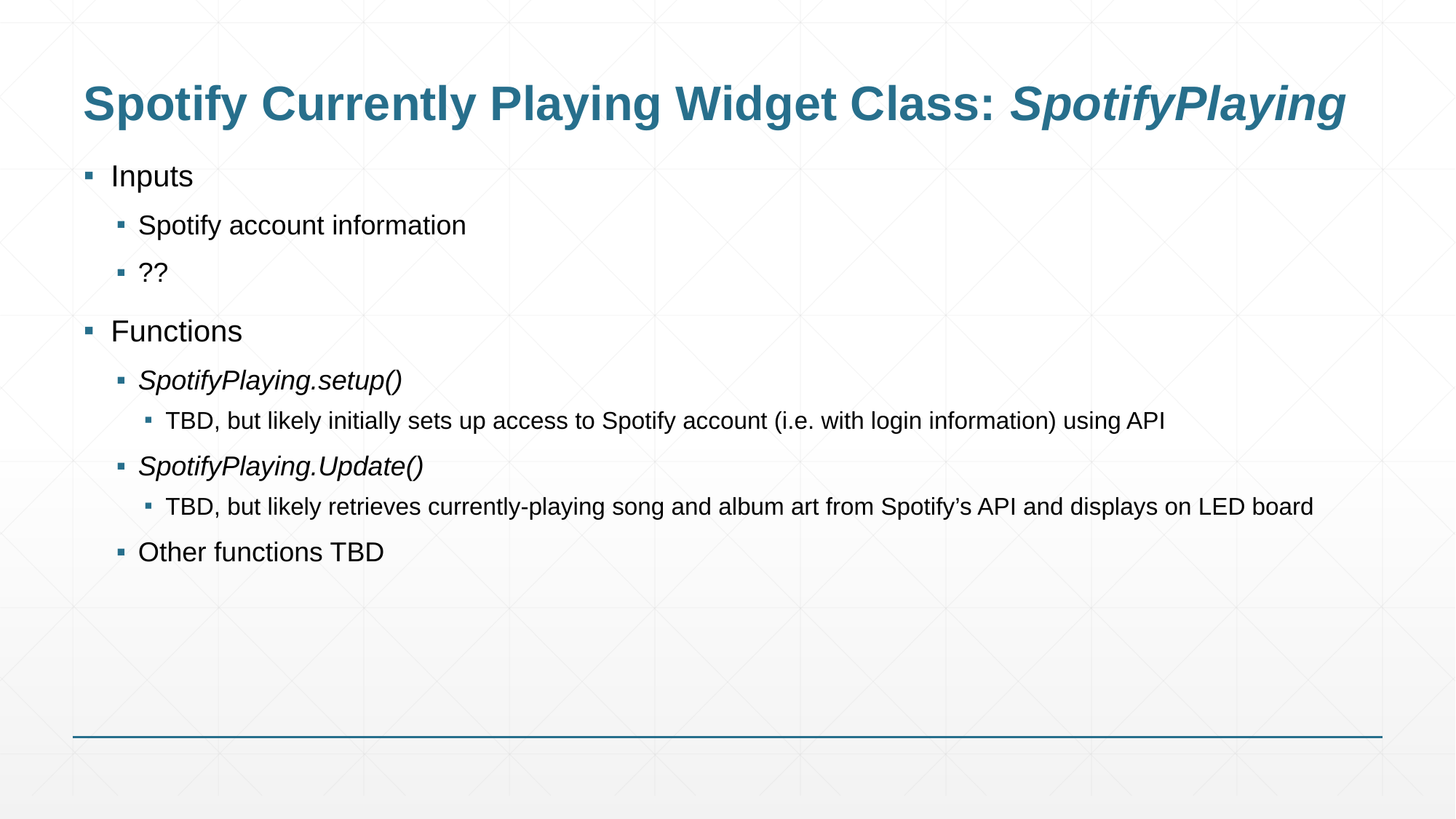

# Spotify Currently Playing Widget Class: SpotifyPlaying
Inputs
Spotify account information
??
Functions
SpotifyPlaying.setup()
TBD, but likely initially sets up access to Spotify account (i.e. with login information) using API
SpotifyPlaying.Update()
TBD, but likely retrieves currently-playing song and album art from Spotify’s API and displays on LED board
Other functions TBD